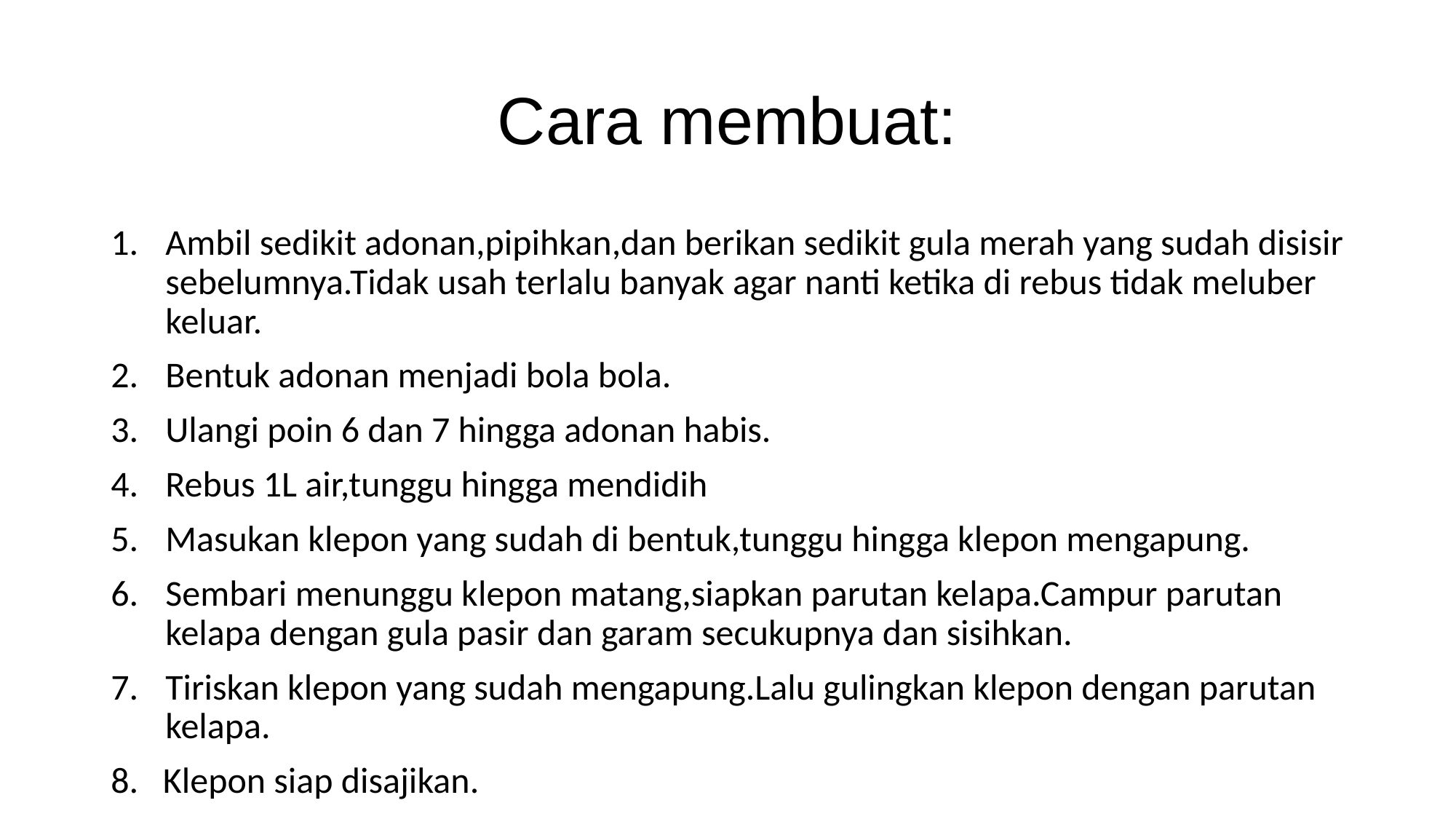

# Cara membuat:
Ambil sedikit adonan,pipihkan,dan berikan sedikit gula merah yang sudah disisir sebelumnya.Tidak usah terlalu banyak agar nanti ketika di rebus tidak meluber keluar.
Bentuk adonan menjadi bola bola.
Ulangi poin 6 dan 7 hingga adonan habis.
Rebus 1L air,tunggu hingga mendidih
Masukan klepon yang sudah di bentuk,tunggu hingga klepon mengapung.
Sembari menunggu klepon matang,siapkan parutan kelapa.Campur parutan kelapa dengan gula pasir dan garam secukupnya dan sisihkan.
Tiriskan klepon yang sudah mengapung.Lalu gulingkan klepon dengan parutan kelapa.
8.   Klepon siap disajikan.